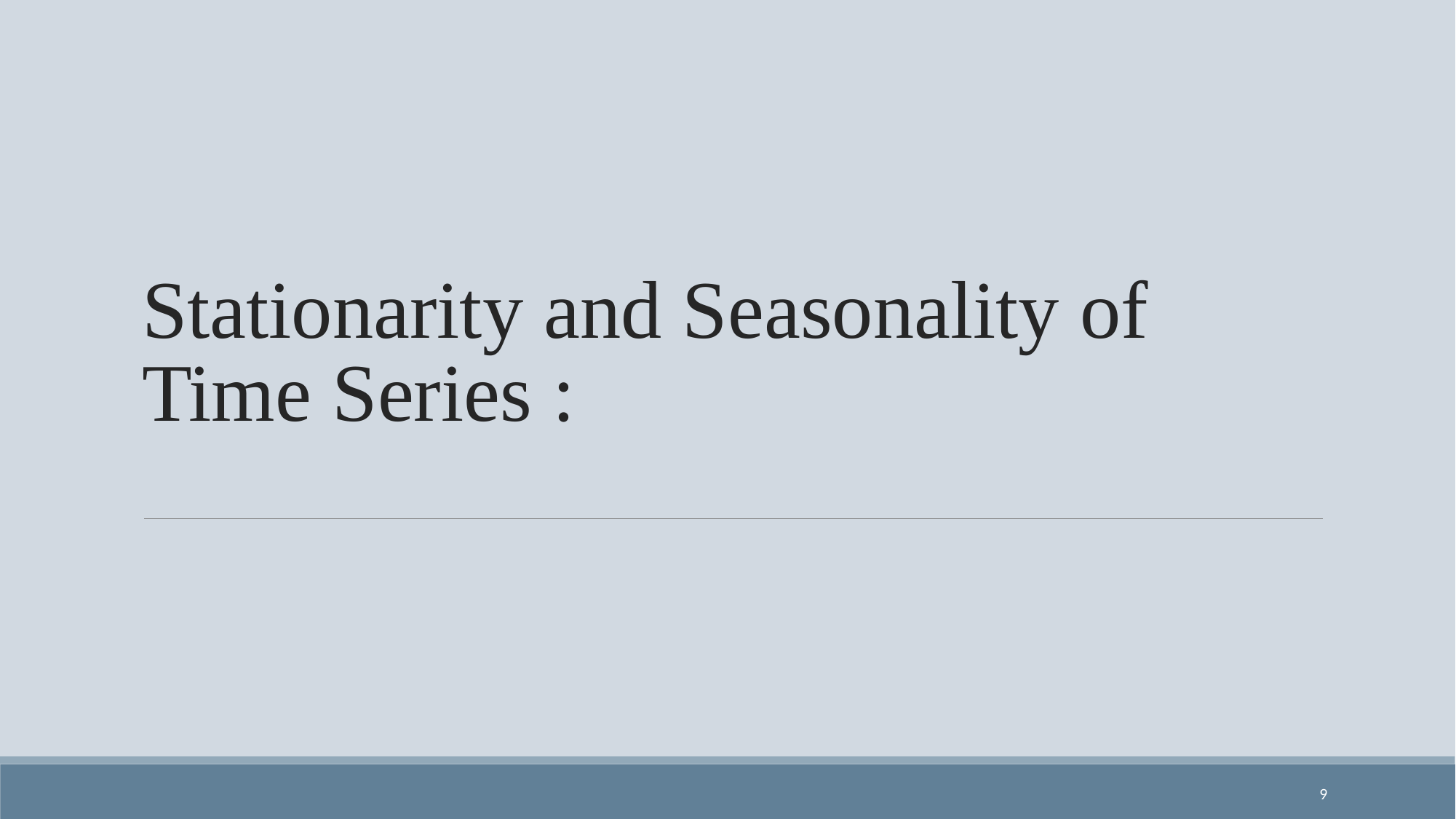

# Stationarity and Seasonality of Time Series :
9